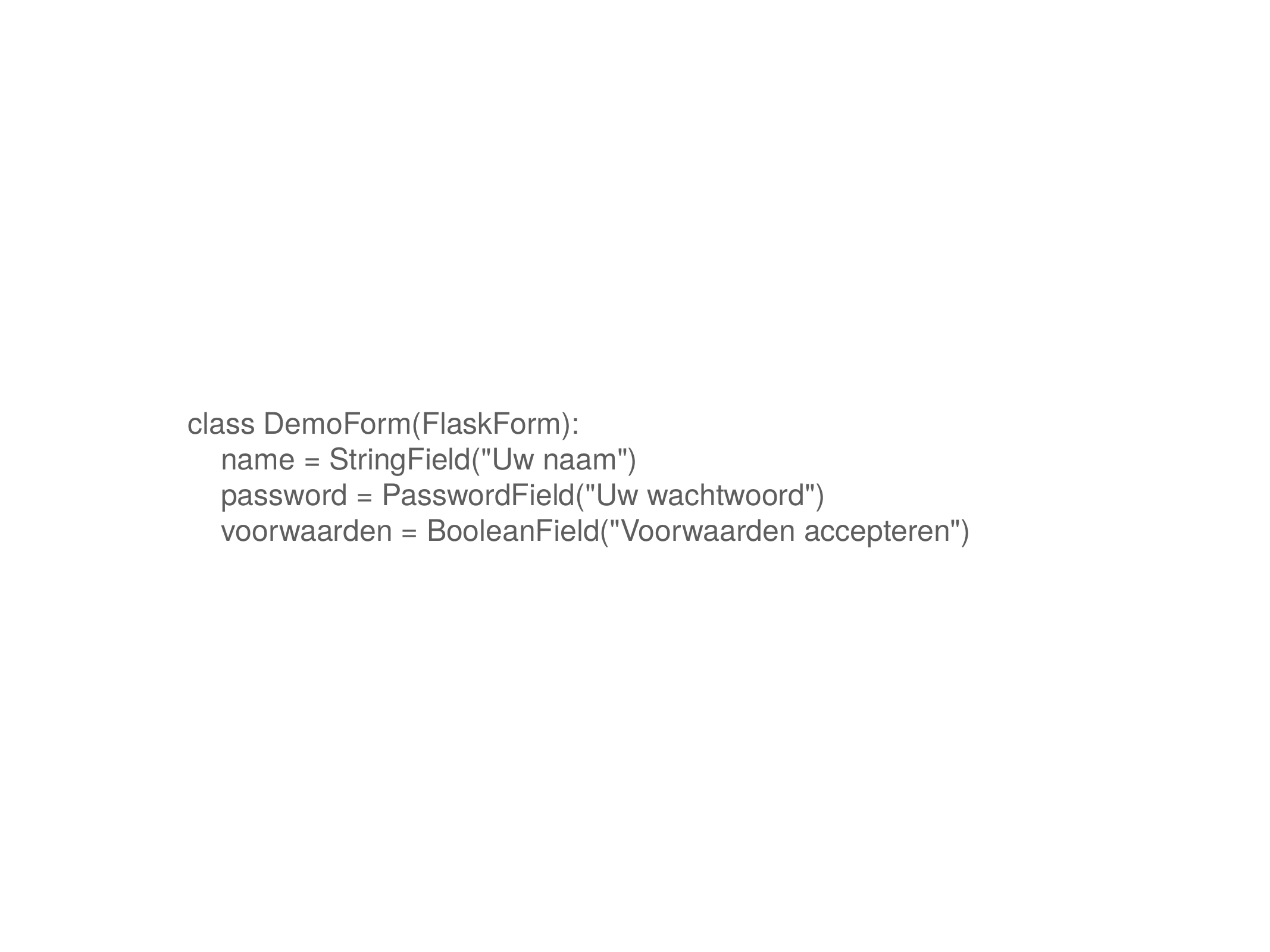

class DemoForm(FlaskForm):
    name = StringField("Uw naam")
    password = PasswordField("Uw wachtwoord")
    voorwaarden = BooleanField("Voorwaarden accepteren")